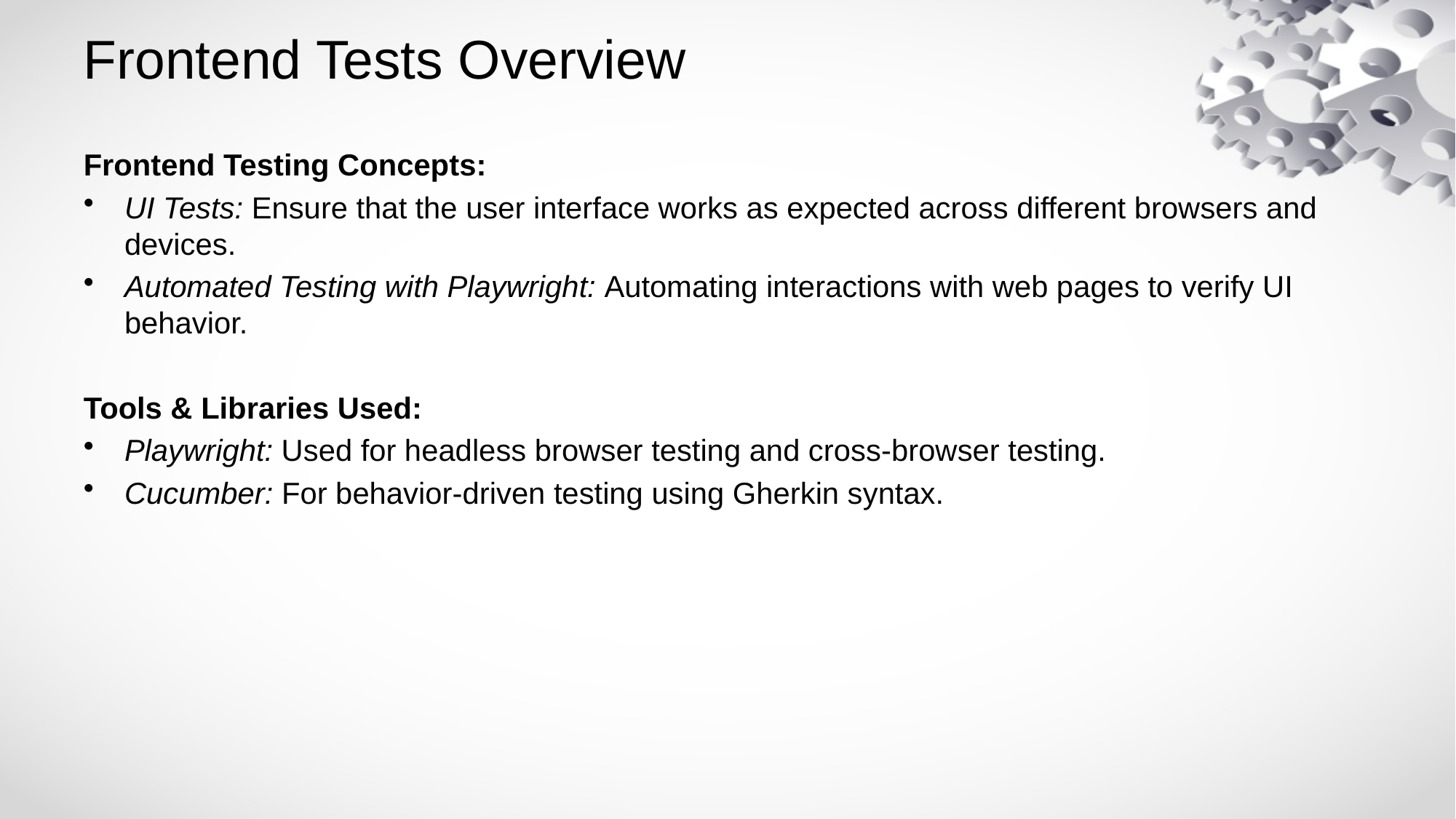

# Frontend Tests Overview
Frontend Testing Concepts:
UI Tests: Ensure that the user interface works as expected across different browsers and devices.
Automated Testing with Playwright: Automating interactions with web pages to verify UI behavior.

Tools & Libraries Used:
Playwright: Used for headless browser testing and cross-browser testing.
Cucumber: For behavior-driven testing using Gherkin syntax.